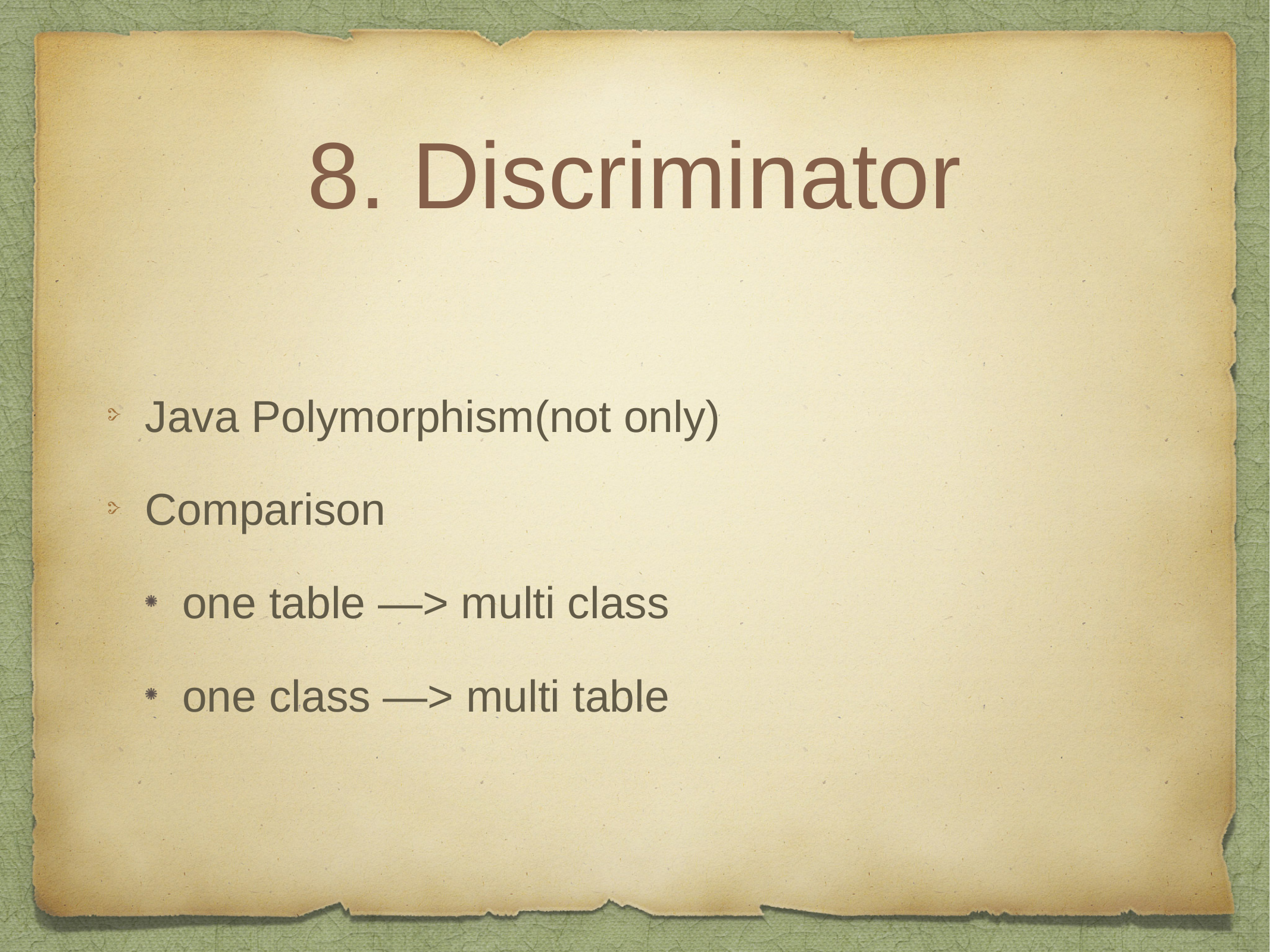

# 8. Discriminator
Java Polymorphism(not only)
Comparison
one table —> multi class
one class —> multi table